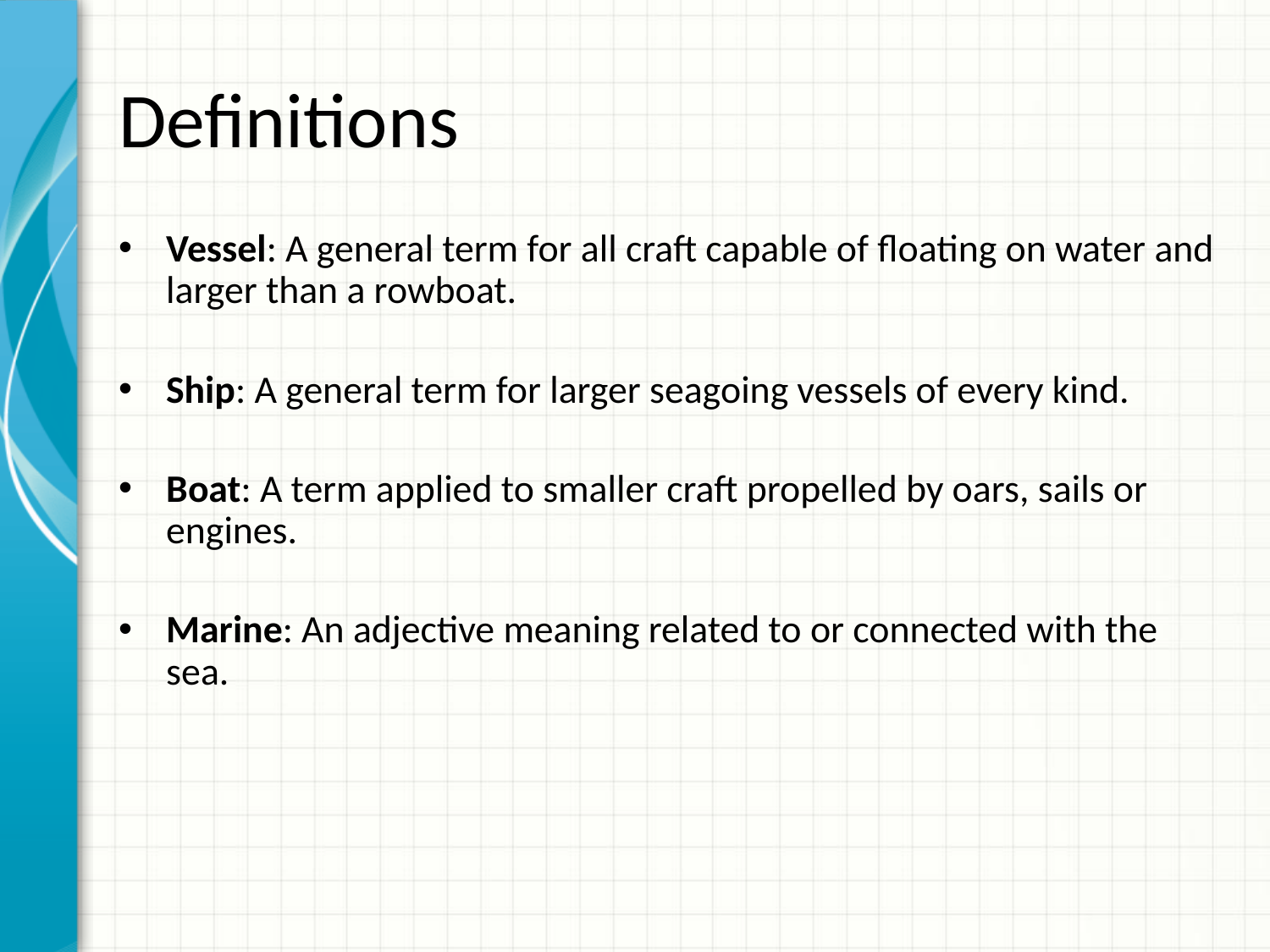

# Definitions
Vessel: A general term for all craft capable of floating on water and larger than a rowboat.

Ship: A general term for larger seagoing vessels of every kind.

Boat: A term applied to smaller craft propelled by oars, sails or engines.

Marine: An adjective meaning related to or connected with the sea.